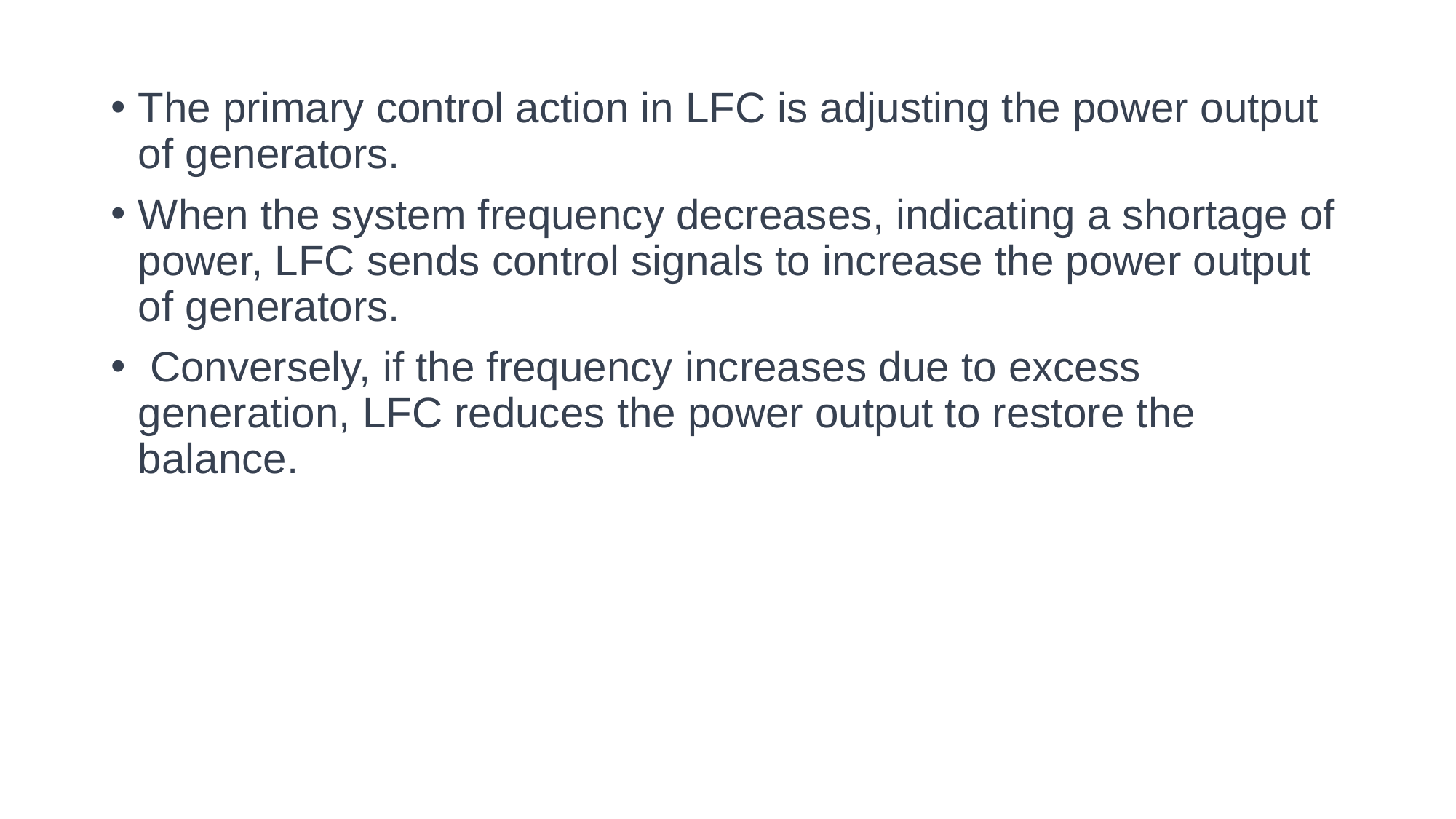

The primary control action in LFC is adjusting the power output of generators.
When the system frequency decreases, indicating a shortage of power, LFC sends control signals to increase the power output of generators.
 Conversely, if the frequency increases due to excess generation, LFC reduces the power output to restore the balance.